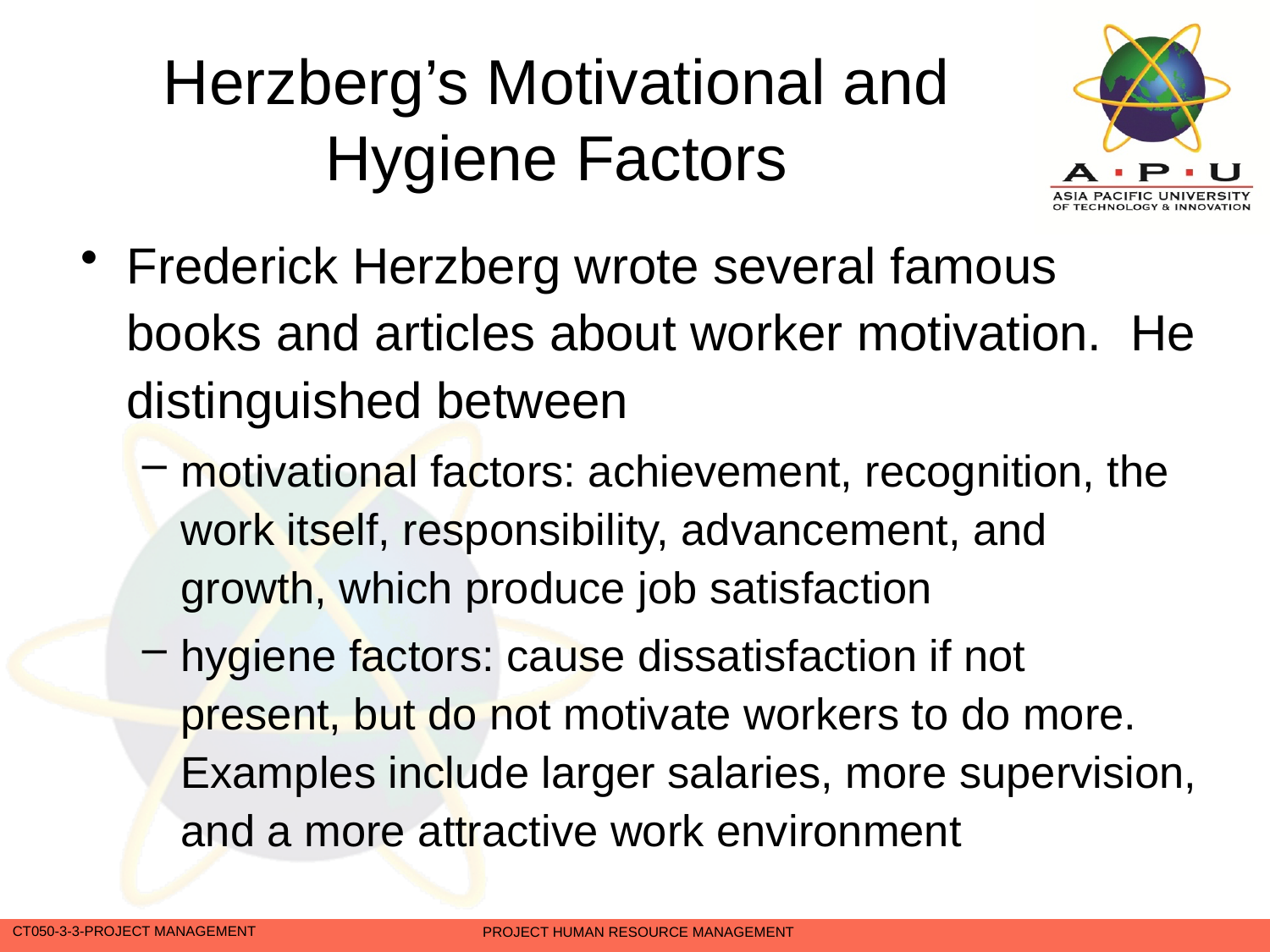

# Herzberg’s Motivational and Hygiene Factors
Frederick Herzberg wrote several famous books and articles about worker motivation.  He distinguished between
motivational factors: achievement, recognition, the work itself, responsibility, advancement, and growth, which produce job satisfaction
hygiene factors: cause dissatisfaction if not present, but do not motivate workers to do more.  Examples include larger salaries, more supervision, and a more attractive work environment